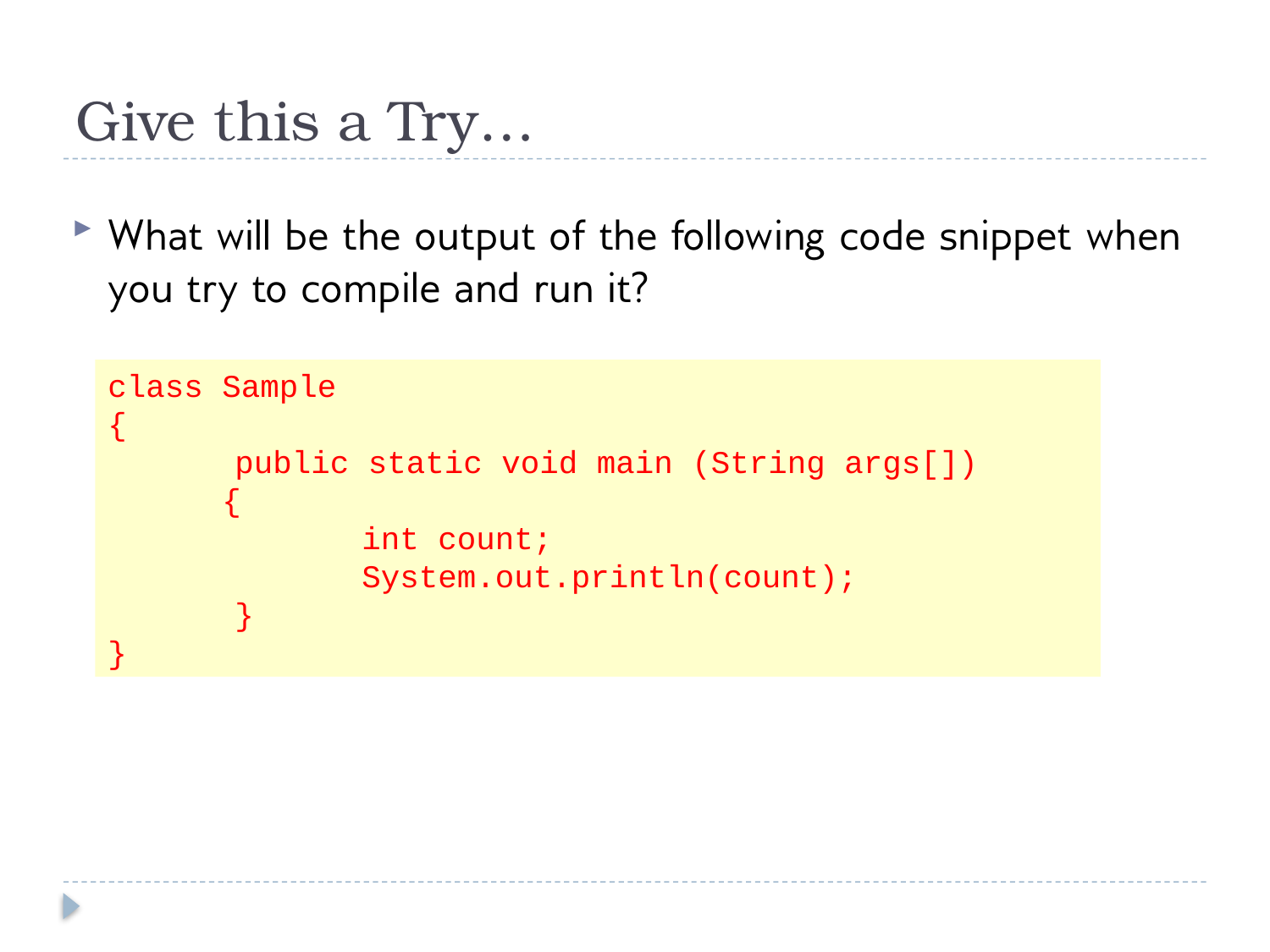

# Give this a Try…

What will be the output of the following code snippet when you try to compile and run it?

class Sample
{
	public static void main (String args[])
      {
		int count;
		System.out.println(count);
	}
}
12
CONFIDENTIAL© Copyright 2008 Tech Mahindra Limited